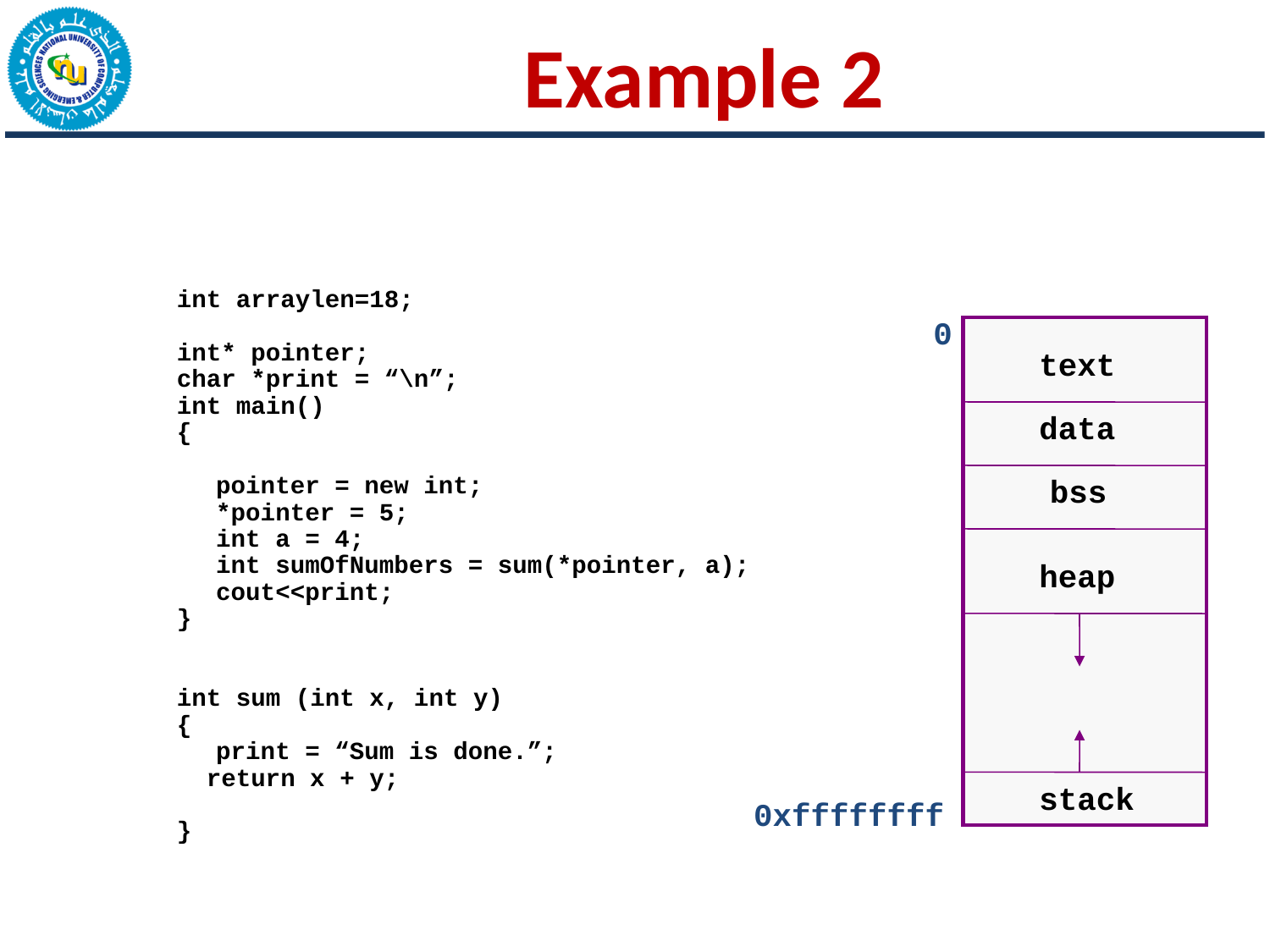

# Example 2

int arraylen=18;

int* pointer;
char *print = “\n”;
int main()
{

	pointer = new int;
	*pointer = 5;
	int a = 4;
	int sumOfNumbers = sum(*pointer, a);
	cout<<print;
}

int sum (int x, int y)
{
	print = “Sum is done.”;
  return x + y;

}
0

text

data

bss

heap

stack
0xffffffff